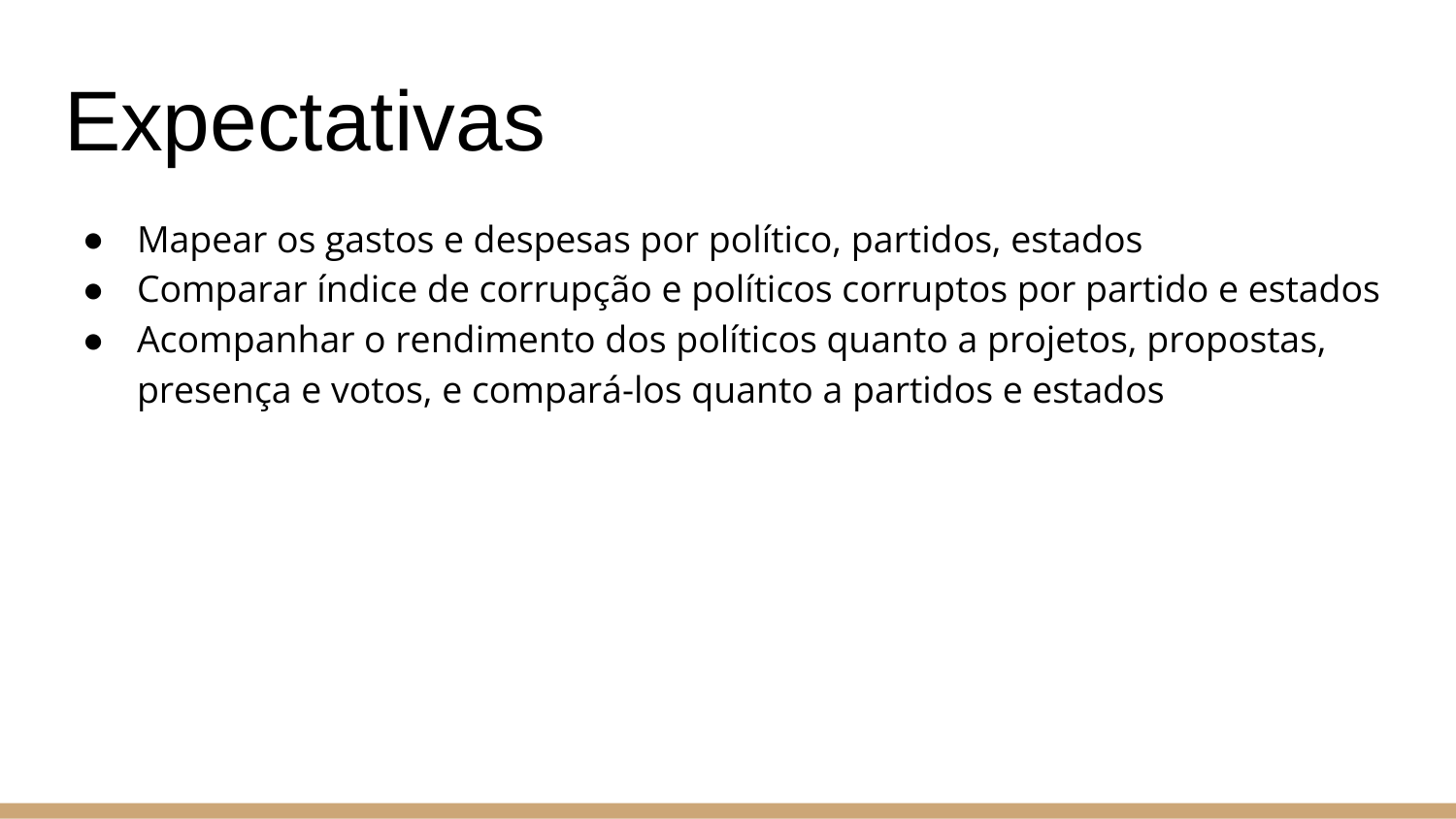

# Expectativas
Mapear os gastos e despesas por político, partidos, estados
Comparar índice de corrupção e políticos corruptos por partido e estados
Acompanhar o rendimento dos políticos quanto a projetos, propostas, presença e votos, e compará-los quanto a partidos e estados